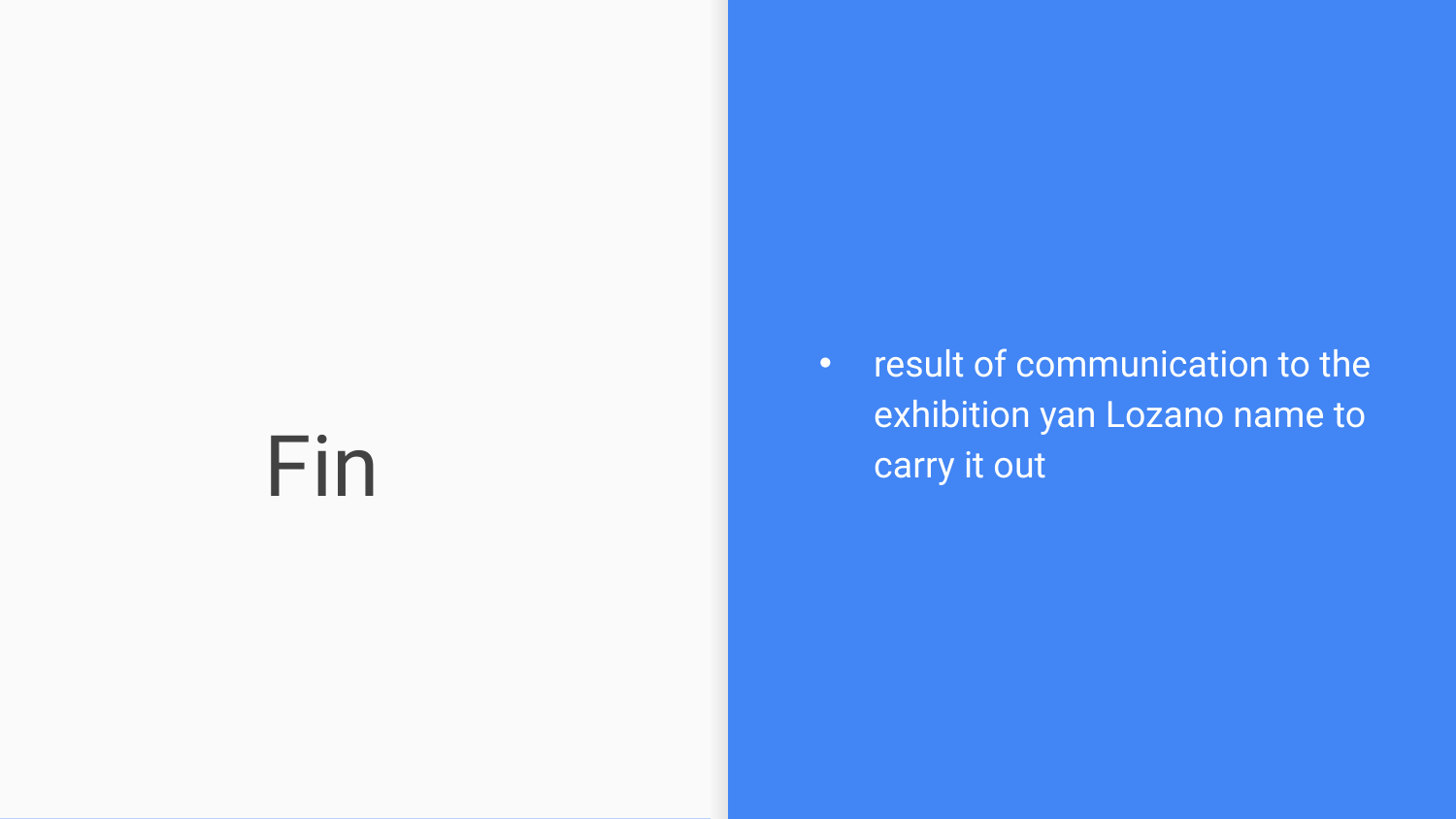

result of communication to the exhibition yan Lozano name to carry it out
# Fin